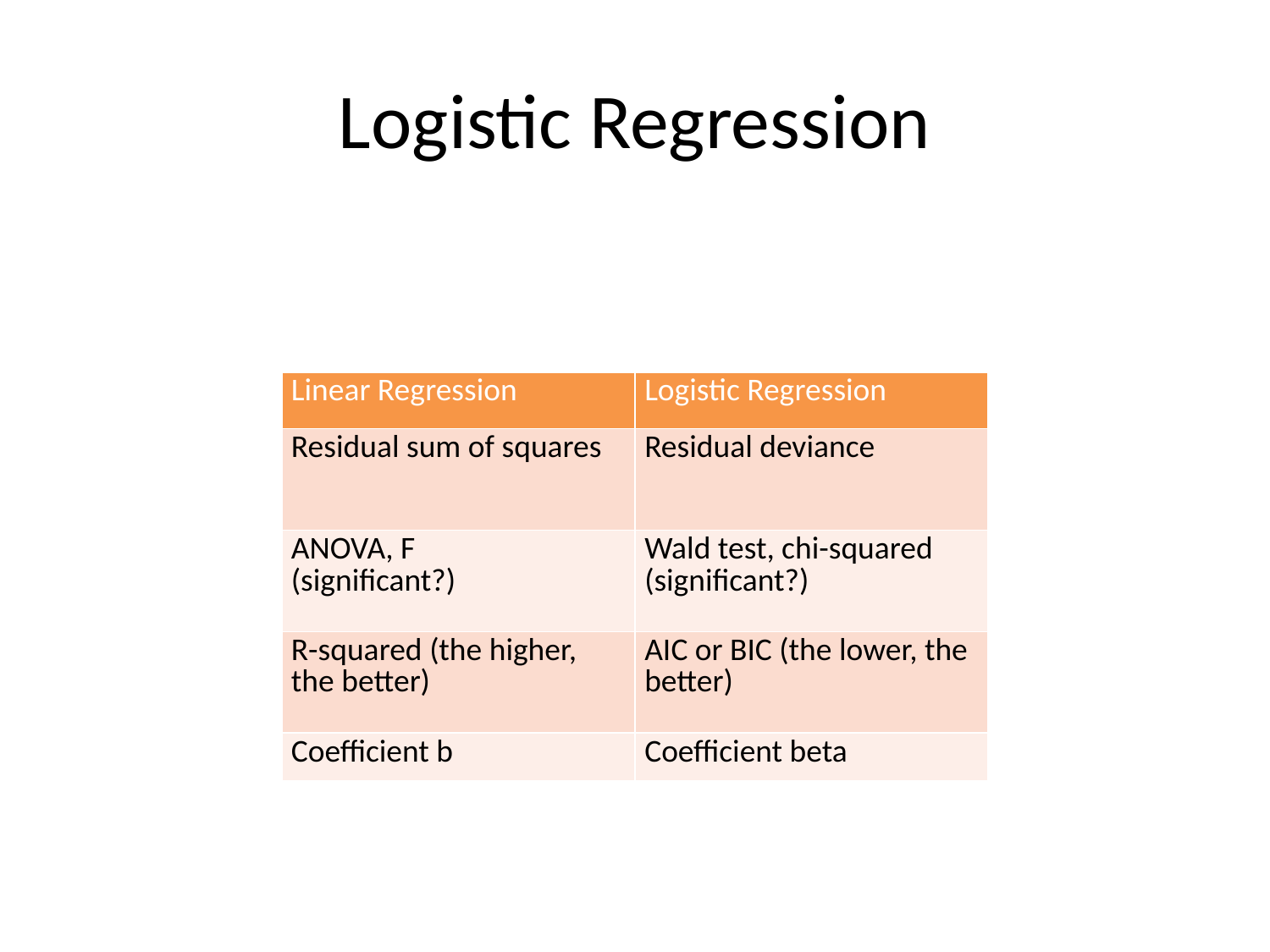

# Logistic Regression
| Linear Regression | Logistic Regression |
| --- | --- |
| Residual sum of squares | Residual deviance |
| ANOVA, F (significant?) | Wald test, chi-squared (significant?) |
| R-squared (the higher, the better) | AIC or BIC (the lower, the better) |
| Coefficient b | Coefficient beta |